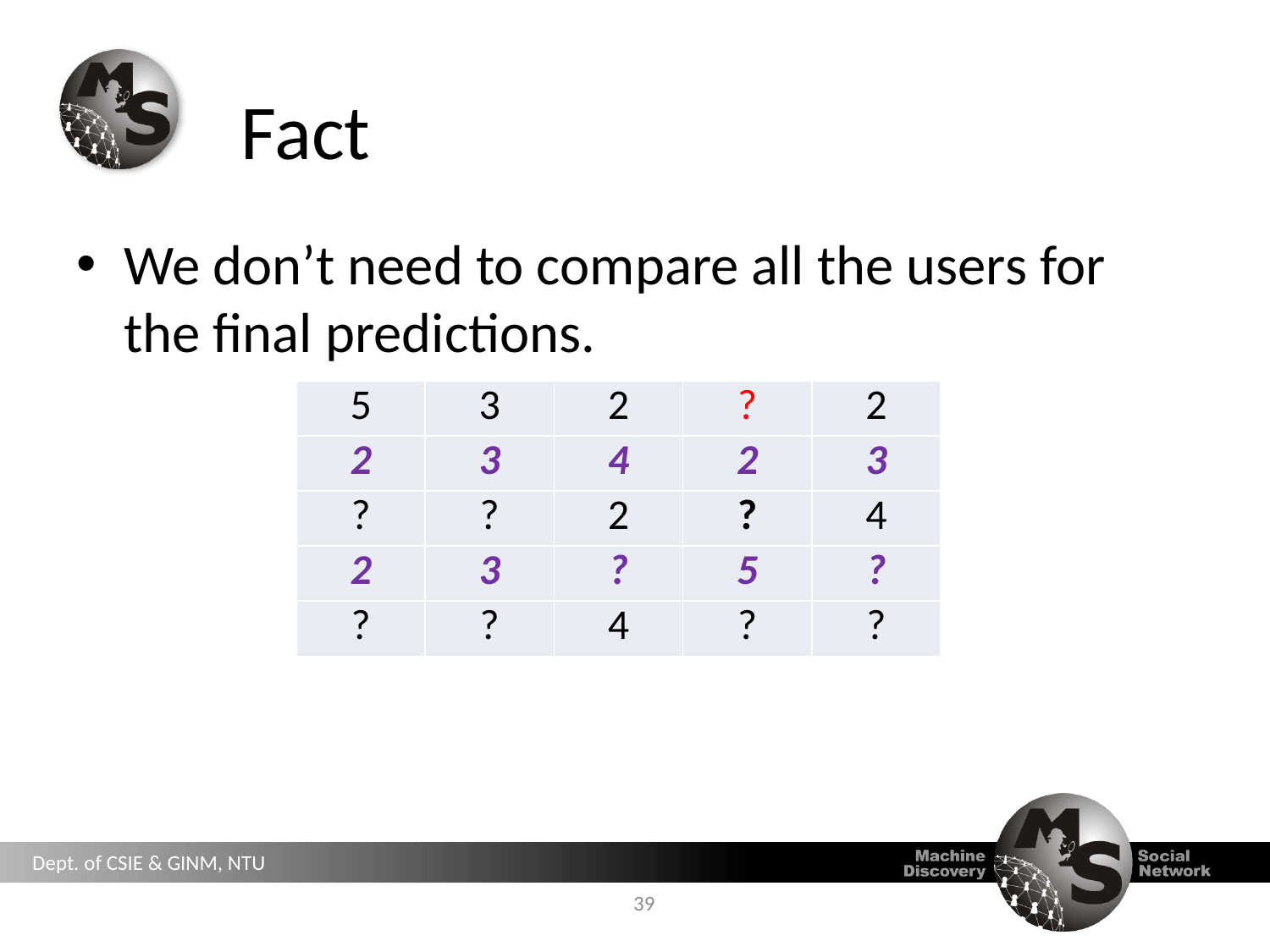

# Fact
We don’t need to compare all the users for the final predictions.
| 5 | 3 | 2 | ? | 2 |
| --- | --- | --- | --- | --- |
| 2 | 3 | 4 | 2 | 3 |
| ? | ? | 2 | ? | 4 |
| 2 | 3 | ? | 5 | ? |
| ? | ? | 4 | ? | ? |
39